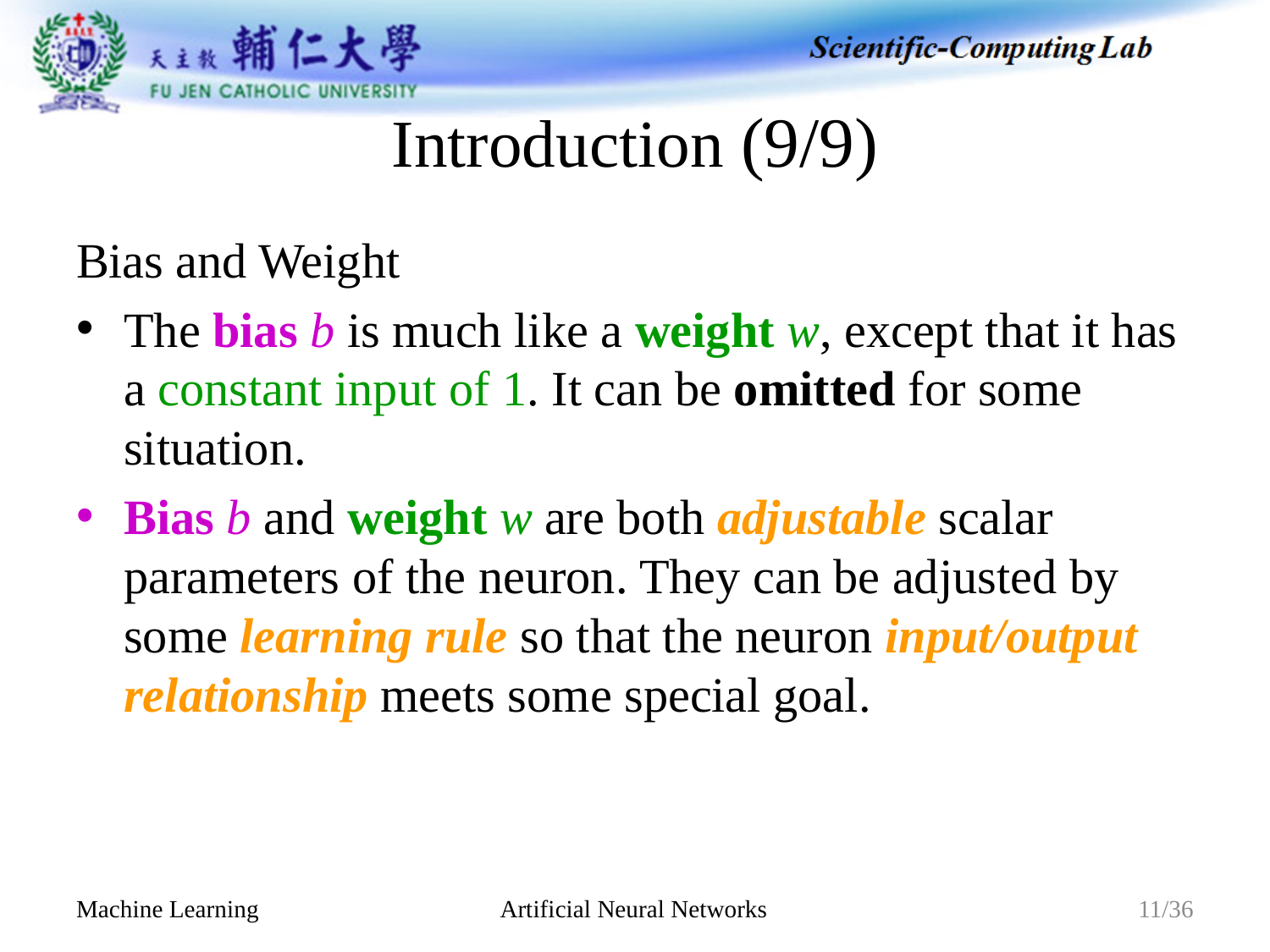

# Introduction (9/9)
Bias and Weight
The bias b is much like a weight w, except that it has a constant input of 1. It can be omitted for some situation.
Bias b and weight w are both adjustable scalar parameters of the neuron. They can be adjusted by some learning rule so that the neuron input/output relationship meets some special goal.
Artificial Neural Networks
Machine Learning
11/36